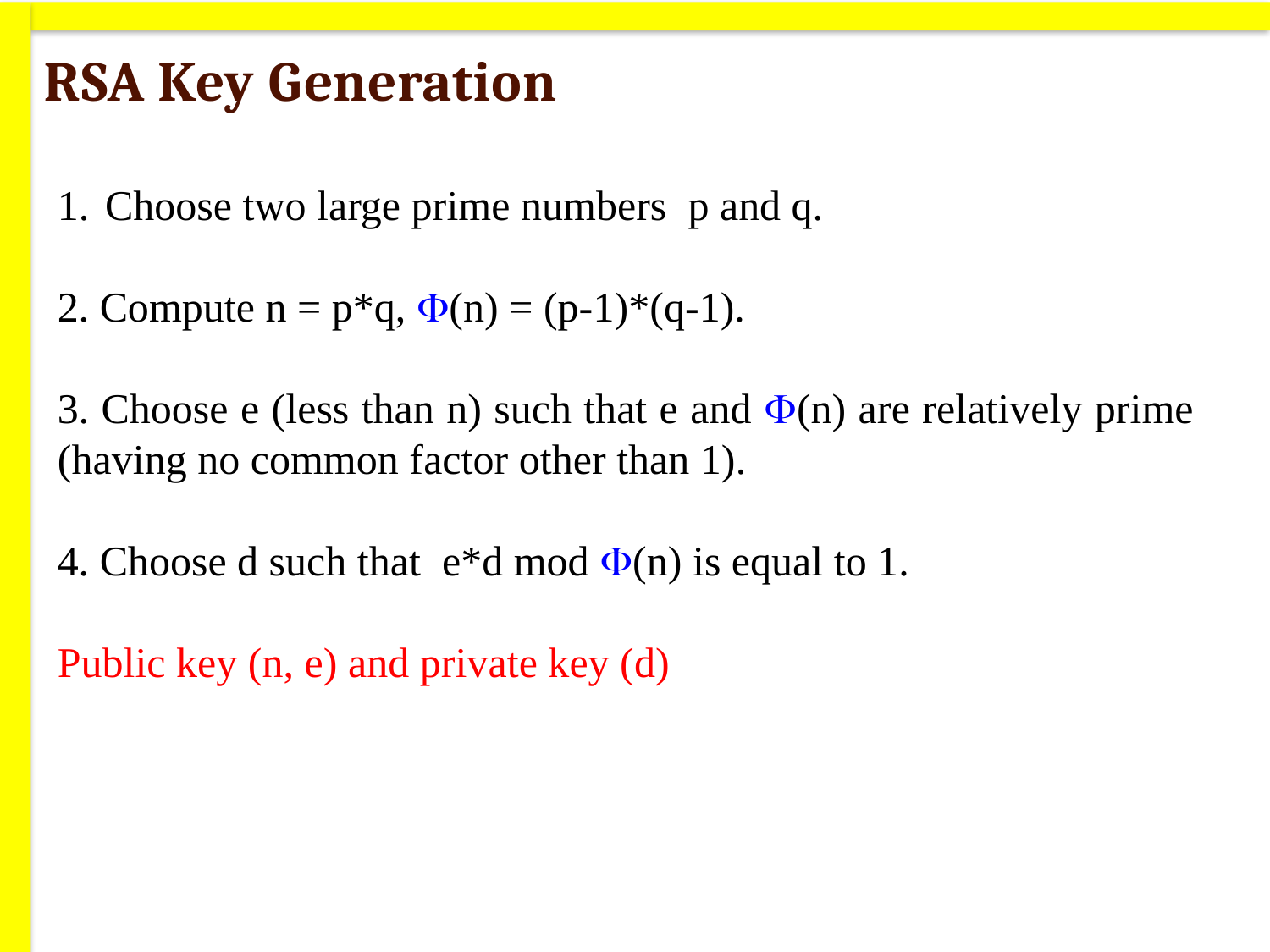

# RSA Key Generation
Choose two large prime numbers  p and q.

2. Compute n = p*q, Φ(n) = (p-1)*(q-1).

3. Choose e (less than n) such that e and Φ(n) are relatively prime (having no common factor other than 1).

4. Choose d such that  e*d mod Φ(n) is equal to 1.

Public key (n, e) and private key (d)